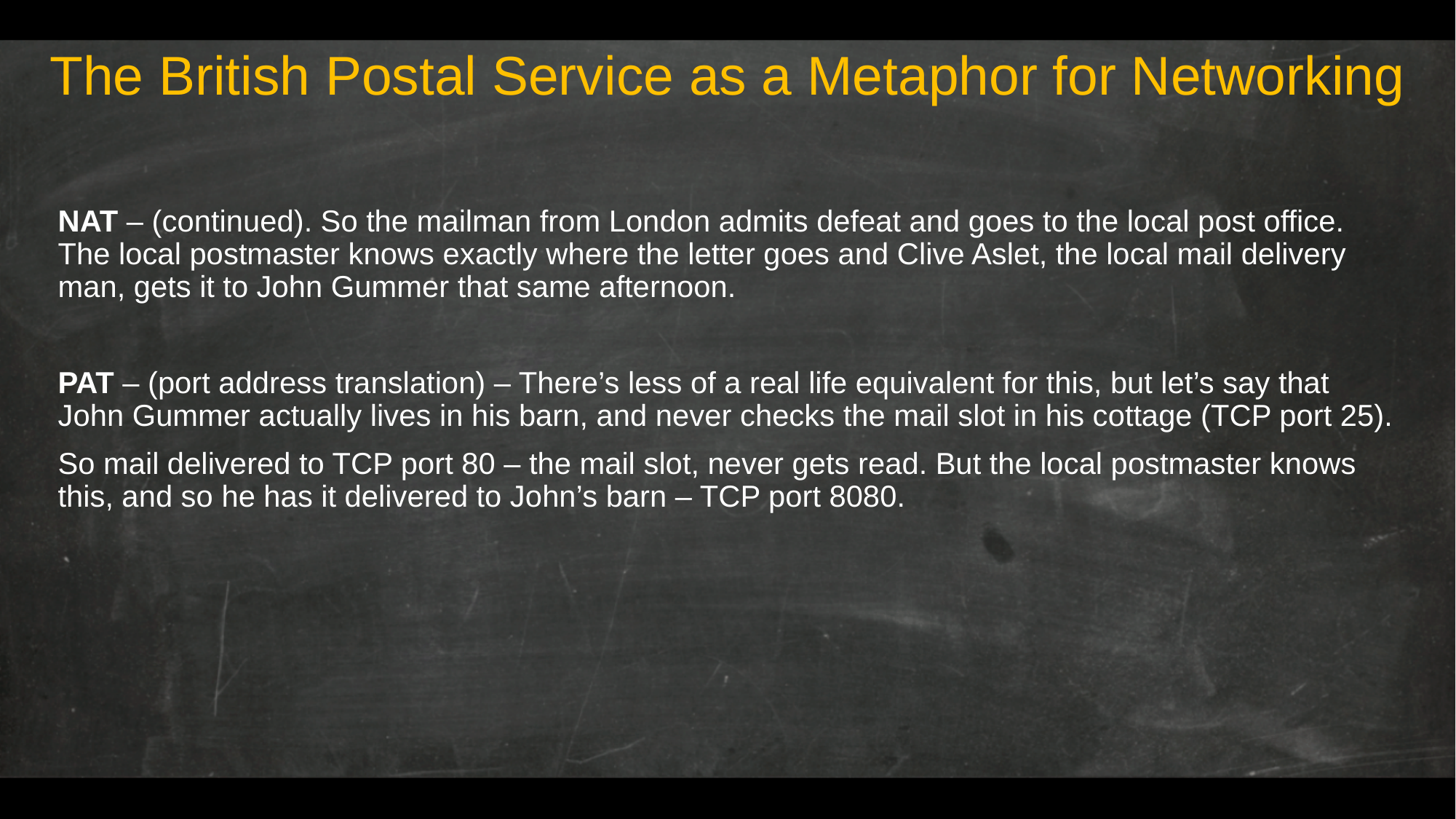

# The British Postal Service as a Metaphor for Networking
NAT – (continued). So the mailman from London admits defeat and goes to the local post office. The local postmaster knows exactly where the letter goes and Clive Aslet, the local mail delivery man, gets it to John Gummer that same afternoon.

PAT – (port address translation) – There’s less of a real life equivalent for this, but let’s say that John Gummer actually lives in his barn, and never checks the mail slot in his cottage (TCP port 25).
So mail delivered to TCP port 80 – the mail slot, never gets read. But the local postmaster knows this, and so he has it delivered to John’s barn – TCP port 8080.